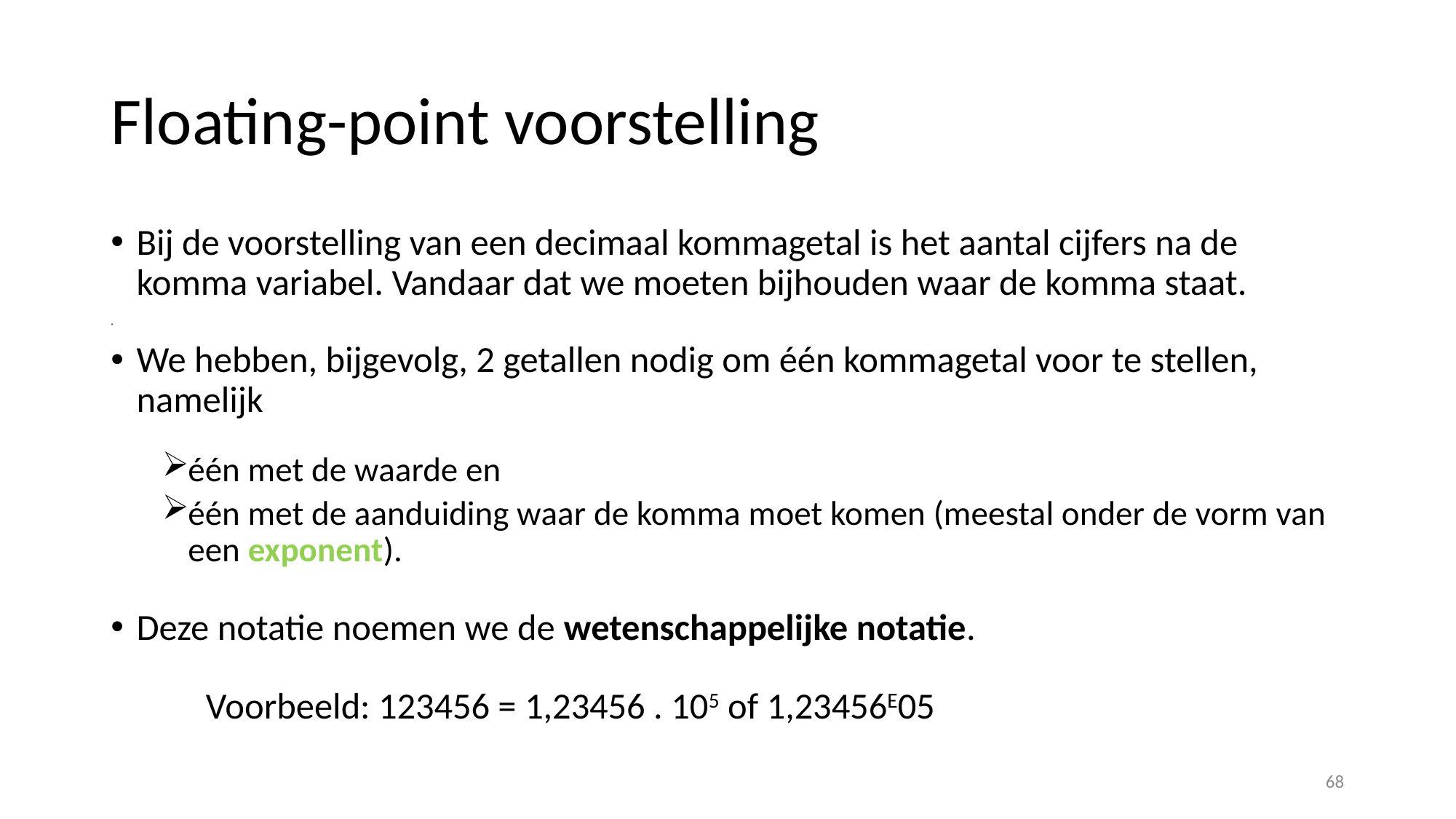

# Floating-point voorstelling
Bij de voorstelling van een decimaal kommagetal is het aantal cijfers na de komma variabel. Vandaar dat we moeten bijhouden waar de komma staat.
.
We hebben, bijgevolg, 2 getallen nodig om één kommagetal voor te stellen, namelijk

één met de waarde en
één met de aanduiding waar de komma moet komen (meestal onder de vorm van een exponent).

Deze notatie noemen we de wetenschappelijke notatie.

	Voorbeeld: 123456 = 1,23456 . 105 of 1,23456E05

68